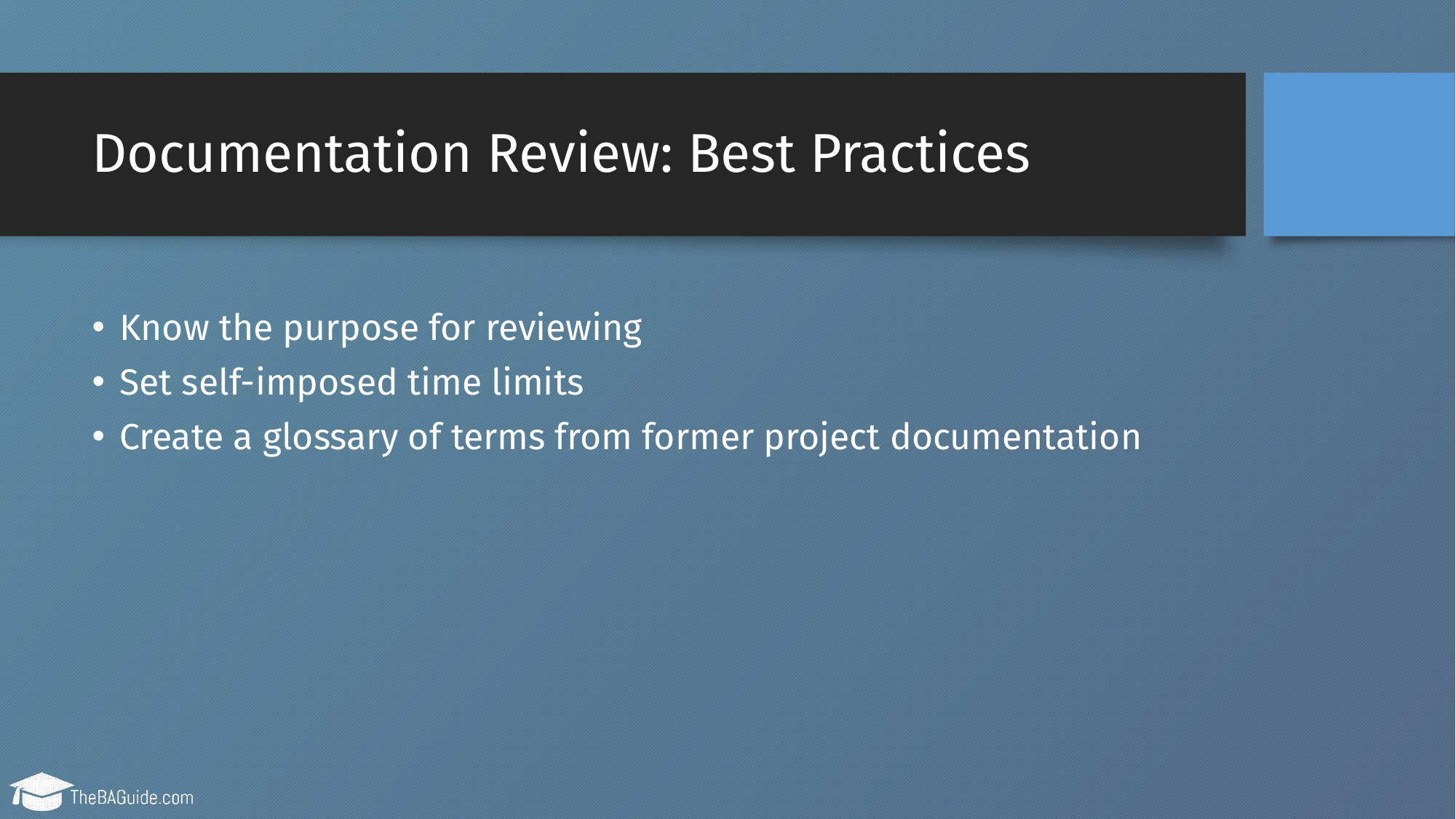

# Documentation Review: Best Practices

Know the purpose for reviewing
Set self-imposed time limits
Create a glossary of terms from former project documentation